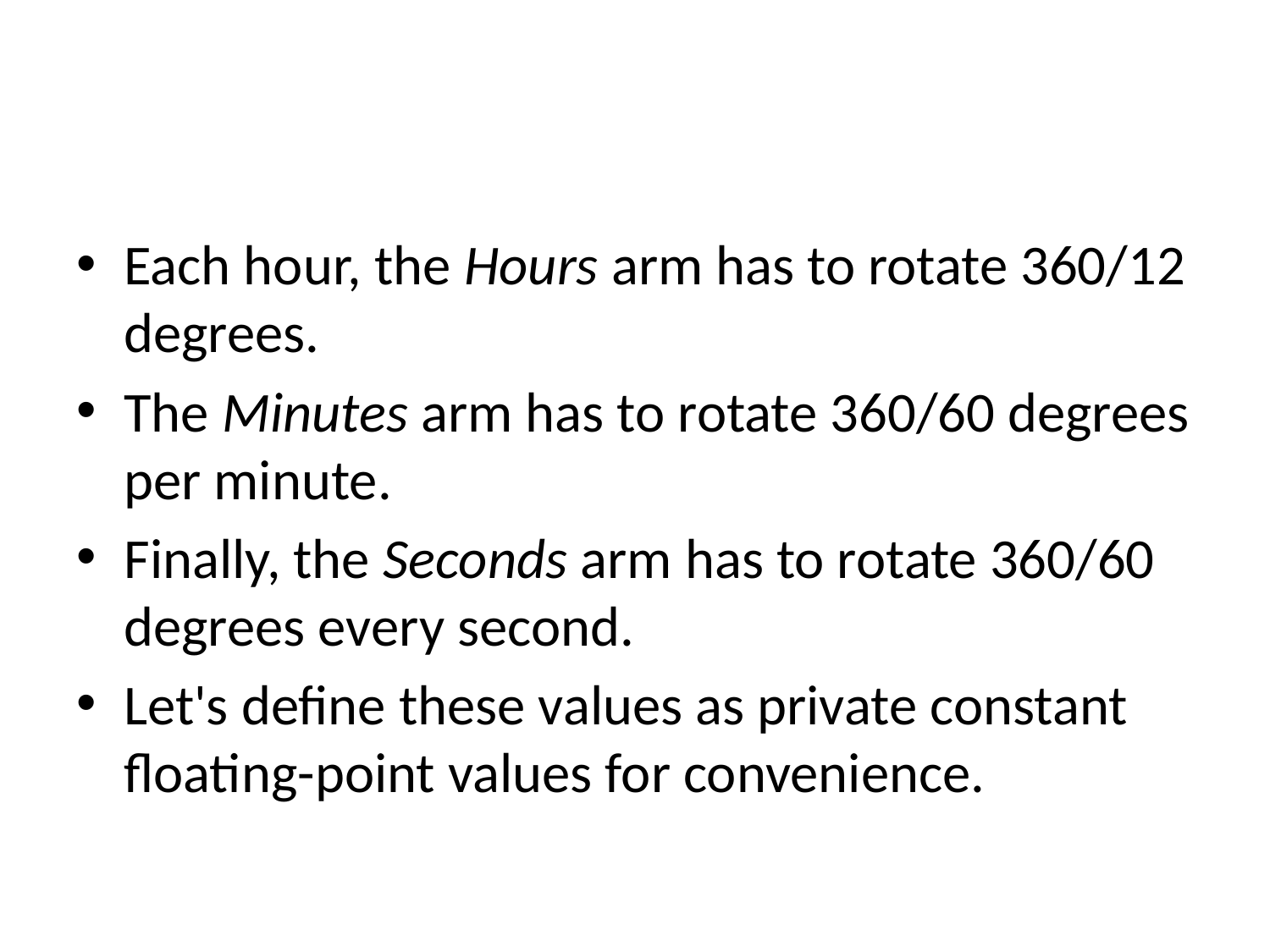

#
Each hour, the Hours arm has to rotate 360/12 degrees.
The Minutes arm has to rotate 360/60 degrees per minute.
Finally, the Seconds arm has to rotate 360/60 degrees every second.
Let's define these values as private constant floating-point values for convenience.